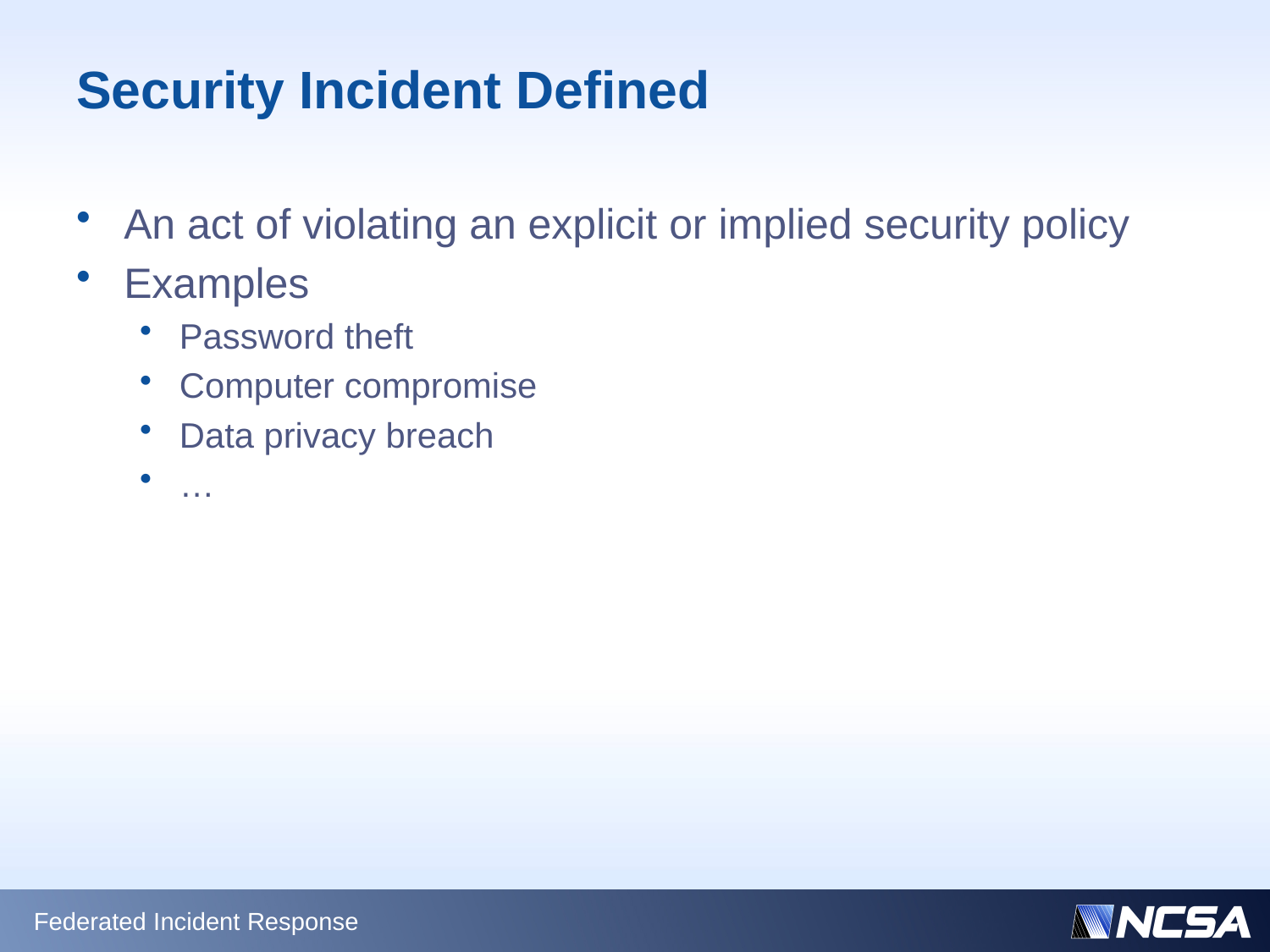

# Security Incident Defined
An act of violating an explicit or implied security policy
Examples
Password theft
Computer compromise
Data privacy breach
…
Federated Incident Response